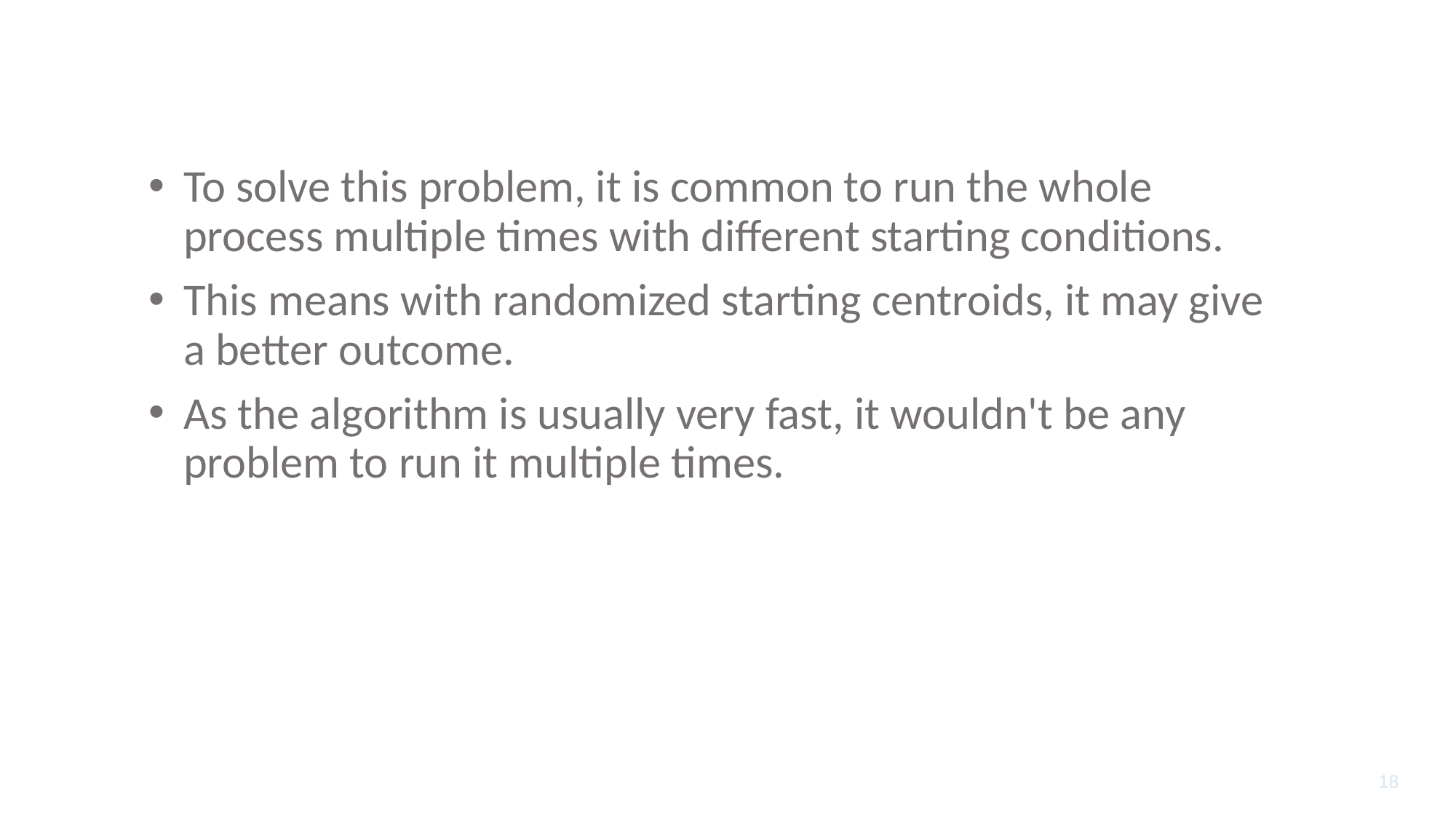

# Summary
To solve this problem, it is common to run the whole process multiple times with different starting conditions.
This means with randomized starting centroids, it may give a better outcome.
As the algorithm is usually very fast, it wouldn't be any problem to run it multiple times.
18